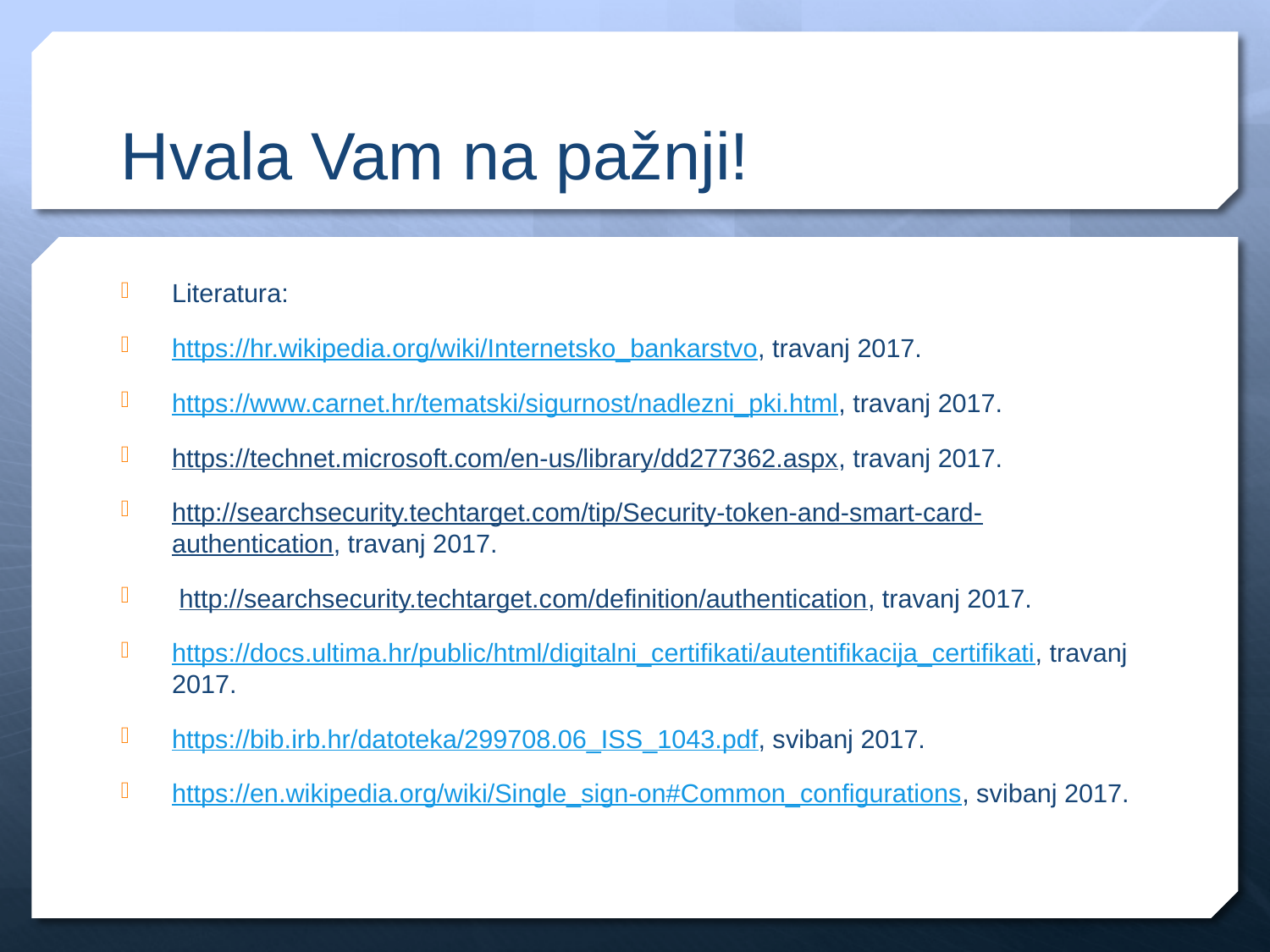

# Hvala Vam na pažnji!
Literatura:
https://hr.wikipedia.org/wiki/Internetsko_bankarstvo, travanj 2017.
https://www.carnet.hr/tematski/sigurnost/nadlezni_pki.html, travanj 2017.
https://technet.microsoft.com/en-us/library/dd277362.aspx, travanj 2017.
http://searchsecurity.techtarget.com/tip/Security-token-and-smart-card-authentication, travanj 2017.
 http://searchsecurity.techtarget.com/definition/authentication, travanj 2017.
https://docs.ultima.hr/public/html/digitalni_certifikati/autentifikacija_certifikati, travanj 2017.
https://bib.irb.hr/datoteka/299708.06_ISS_1043.pdf, svibanj 2017.
https://en.wikipedia.org/wiki/Single_sign-on#Common_configurations, svibanj 2017.